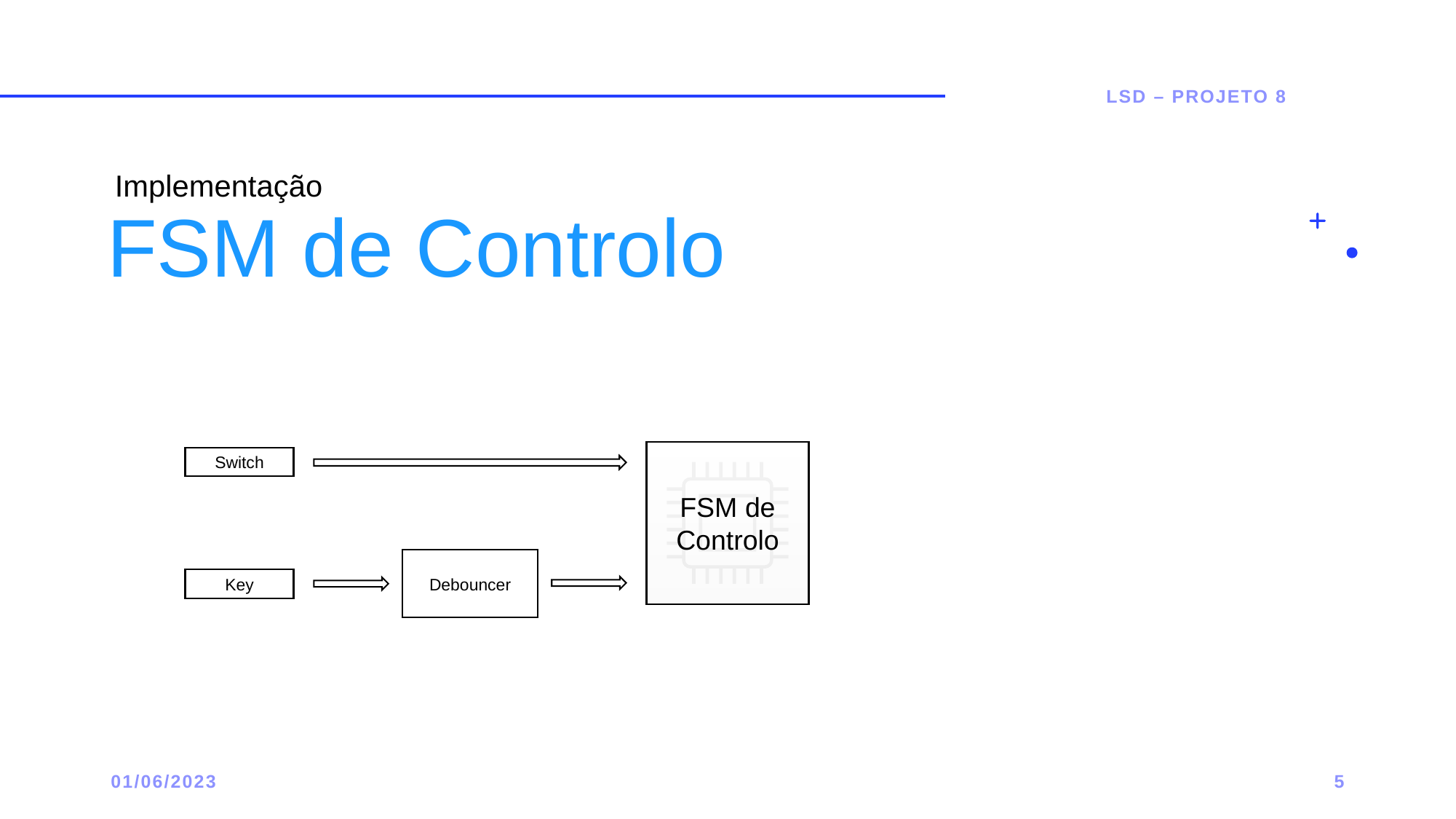

Implementação
Lsd – projeto 8
# FSM de Controlo
FSM de Controlo
Switch

Debouncer
Key

01/06/2023
5